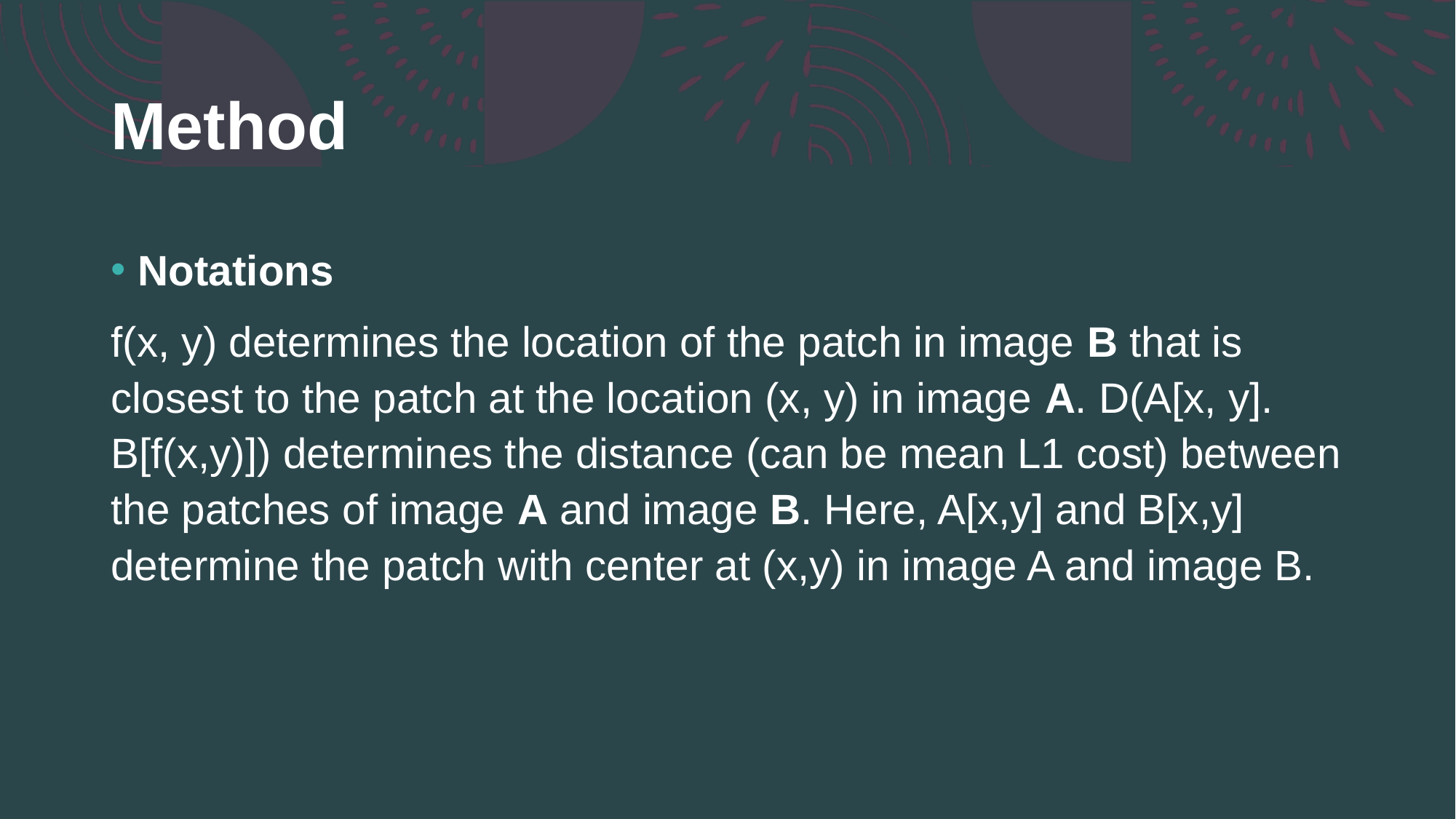

# Method
Notations
f(x, y) determines the location of the patch in image B that is closest to the patch at the location (x, y) in image A. D(A[x, y]. B[f(x,y)]) determines the distance (can be mean L1 cost) between the patches of image A and image B. Here, A[x,y] and B[x,y] determine the patch with center at (x,y) in image A and image B.